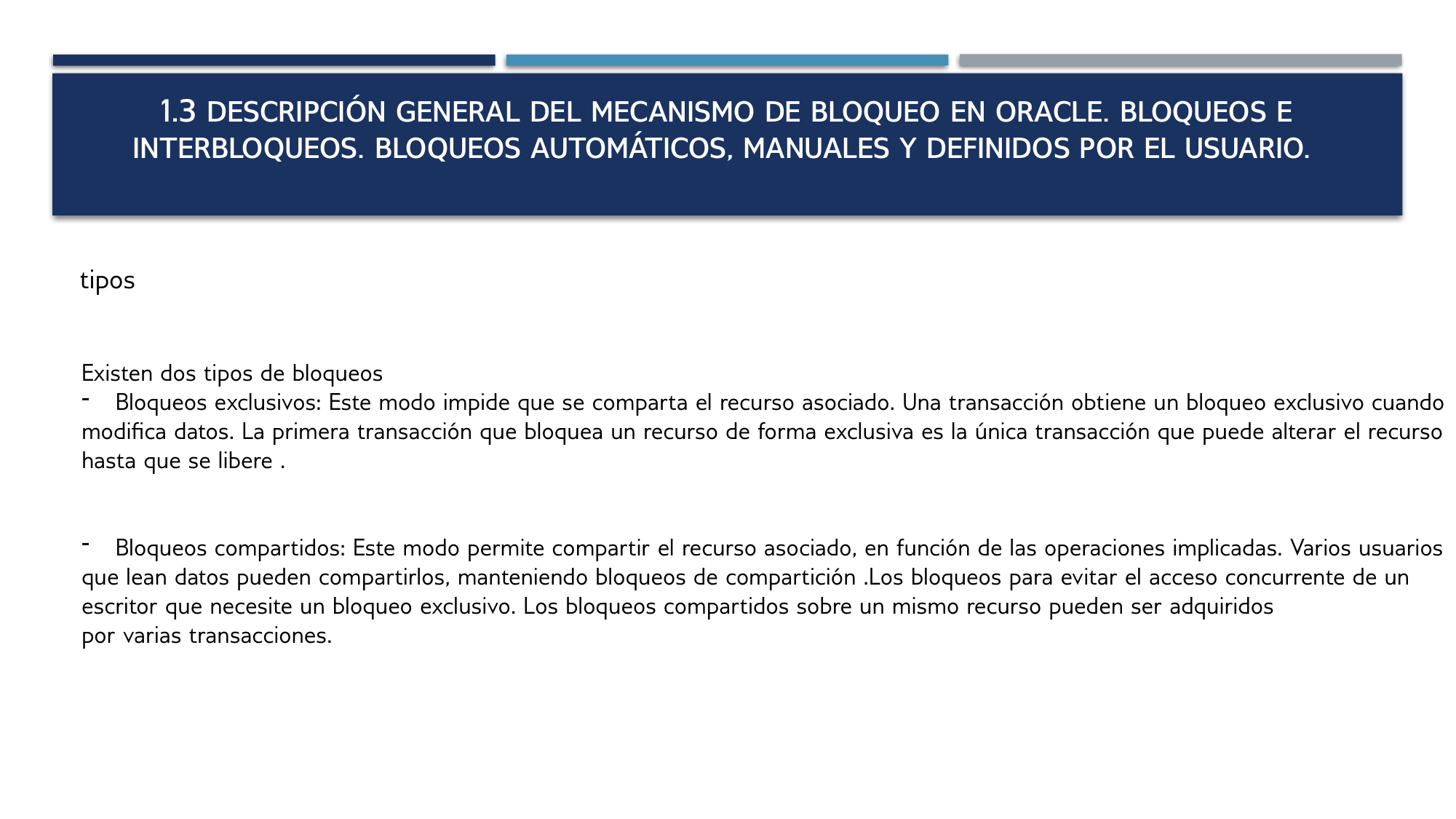

# 1.3 Descripción general del Mecanismo de bloqueo en Oracle. Bloqueos e Interbloqueos. Bloqueos automáticos, manuales y definidos por el usuario.
tipos
Existen dos tipos de bloqueos
Bloqueos exclusivos: Este modo impide que se comparta el recurso asociado. Una transacción obtiene un bloqueo exclusivo cuando
modifica datos. La primera transacción que bloquea un recurso de forma exclusiva es la única transacción que puede alterar el recurso
hasta que se libere .

Bloqueos compartidos: Este modo permite compartir el recurso asociado, en función de las operaciones implicadas. Varios usuarios
que lean datos pueden compartirlos, manteniendo bloqueos de compartición .Los bloqueos para evitar el acceso concurrente de un
escritor que necesite un bloqueo exclusivo. Los bloqueos compartidos sobre un mismo recurso pueden ser adquiridos
por varias transacciones.